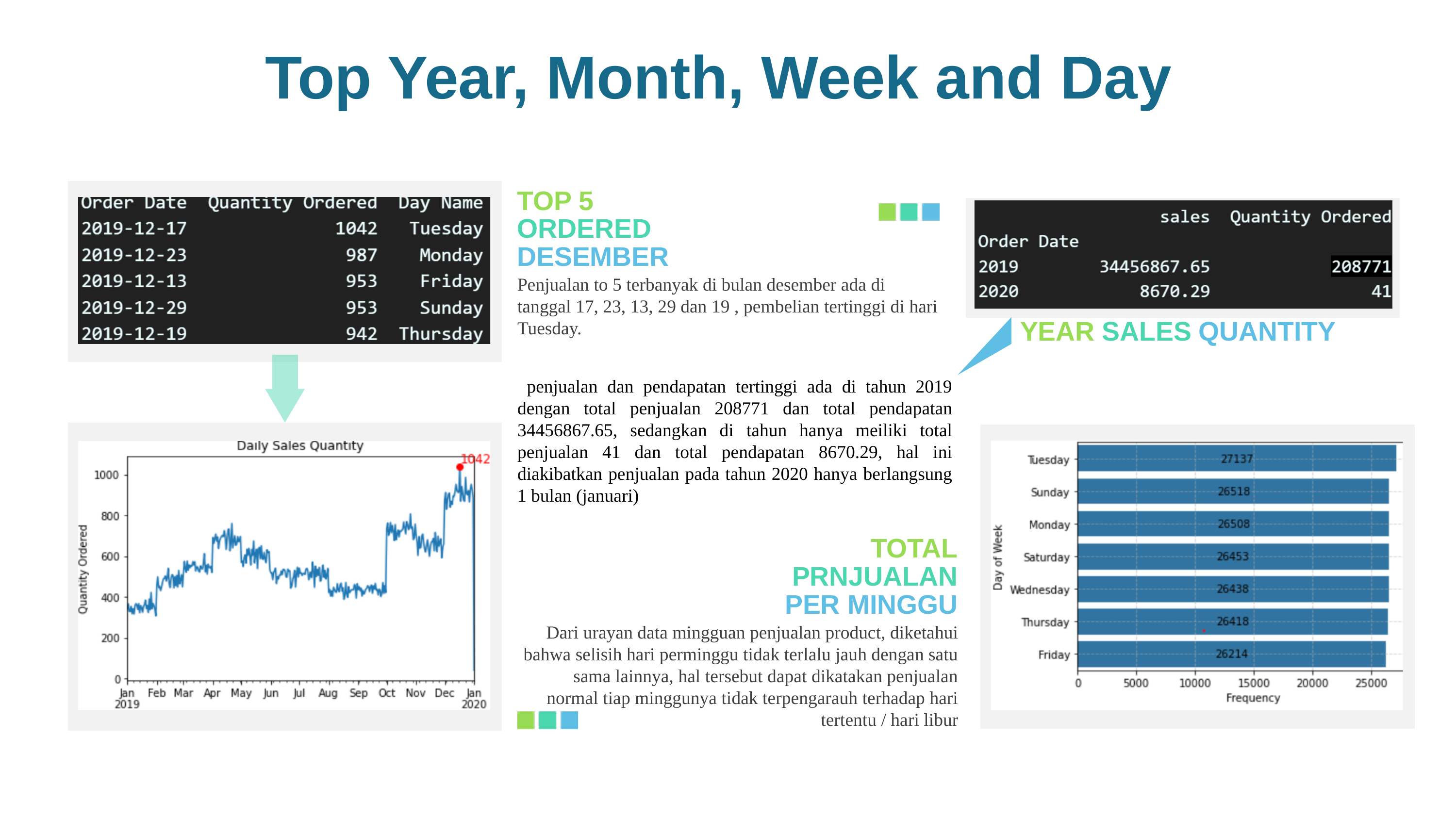

Top Year, Month, Week and Day

TOP 5

ORDERED
DESEMBER
Penjualan to 5 terbanyak di bulan desember ada di tanggal 17, 23, 13, 29 dan 19 , pembelian tertinggi di hari Tuesday.
YEAR SALES QUANTITY

 penjualan dan pendapatan tertinggi ada di tahun 2019 dengan total penjualan 208771 dan total pendapatan 34456867.65, sedangkan di tahun hanya meiliki total penjualan 41 dan total pendapatan 8670.29, hal ini diakibatkan penjualan pada tahun 2020 hanya berlangsung 1 bulan (januari)

TOTAL
PRNJUALAN
PER MINGGU
Dari urayan data mingguan penjualan product, diketahui bahwa selisih hari perminggu tidak terlalu jauh dengan satu sama lainnya, hal tersebut dapat dikatakan penjualan normal tiap minggunya tidak terpengarauh terhadap hari tertentu / hari libur